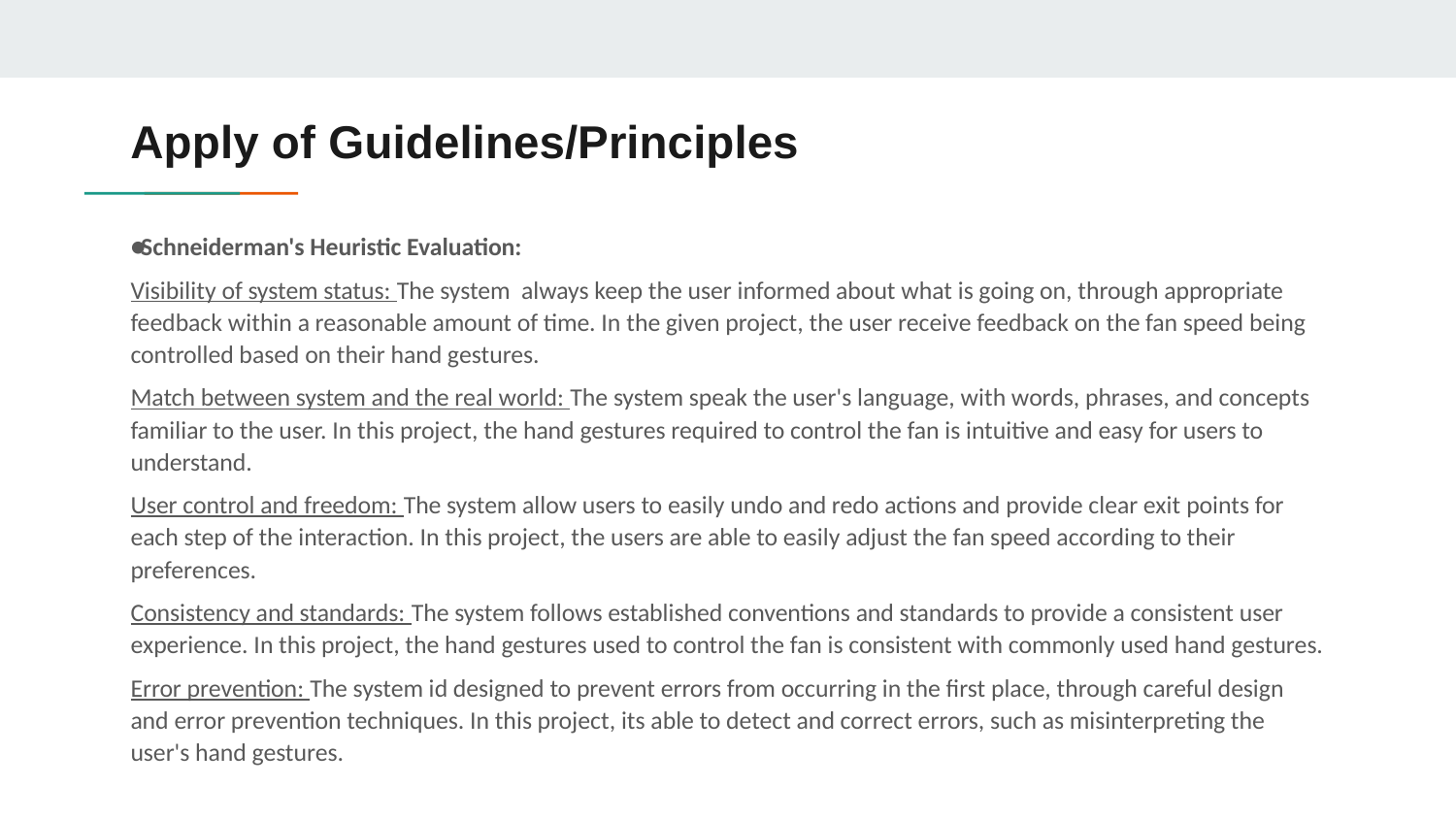

# Apply of Guidelines/Principles
Schneiderman's Heuristic Evaluation:
Visibility of system status: The system  always keep the user informed about what is going on, through appropriate feedback within a reasonable amount of time. In the given project, the user receive feedback on the fan speed being controlled based on their hand gestures.
Match between system and the real world: The system speak the user's language, with words, phrases, and concepts familiar to the user. In this project, the hand gestures required to control the fan is intuitive and easy for users to understand.
User control and freedom: The system allow users to easily undo and redo actions and provide clear exit points for each step of the interaction. In this project, the users are able to easily adjust the fan speed according to their preferences.
Consistency and standards: The system follows established conventions and standards to provide a consistent user experience. In this project, the hand gestures used to control the fan is consistent with commonly used hand gestures.
Error prevention: The system id designed to prevent errors from occurring in the first place, through careful design and error prevention techniques. In this project, its able to detect and correct errors, such as misinterpreting the user's hand gestures.